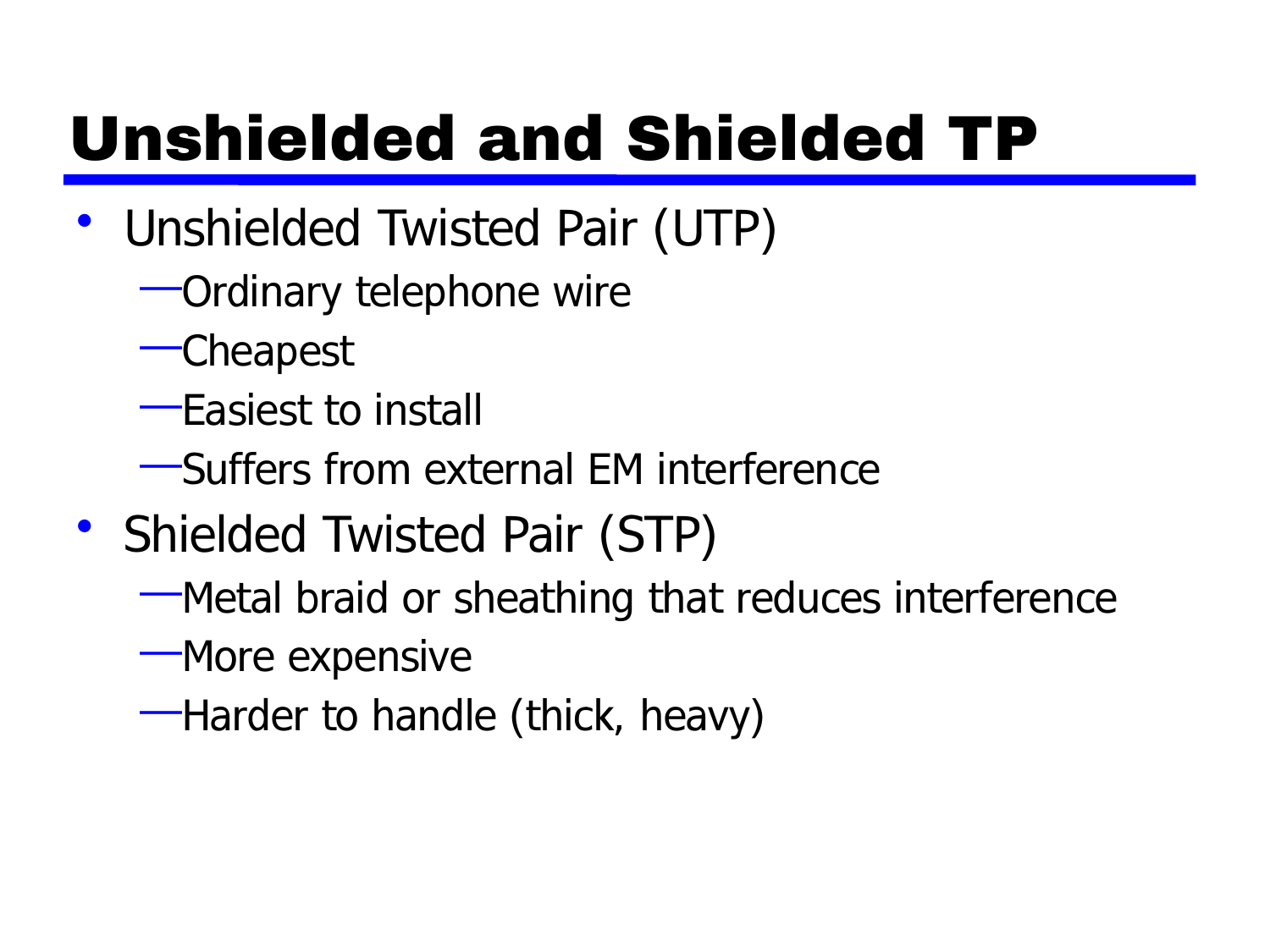

# Unshielded and Shielded TP
Unshielded Twisted Pair (UTP)
Ordinary telephone wire
Cheapest
Easiest to install
Suffers from external EM interference
Shielded Twisted Pair (STP)
Metal braid or sheathing that reduces interference
More expensive
Harder to handle (thick, heavy)